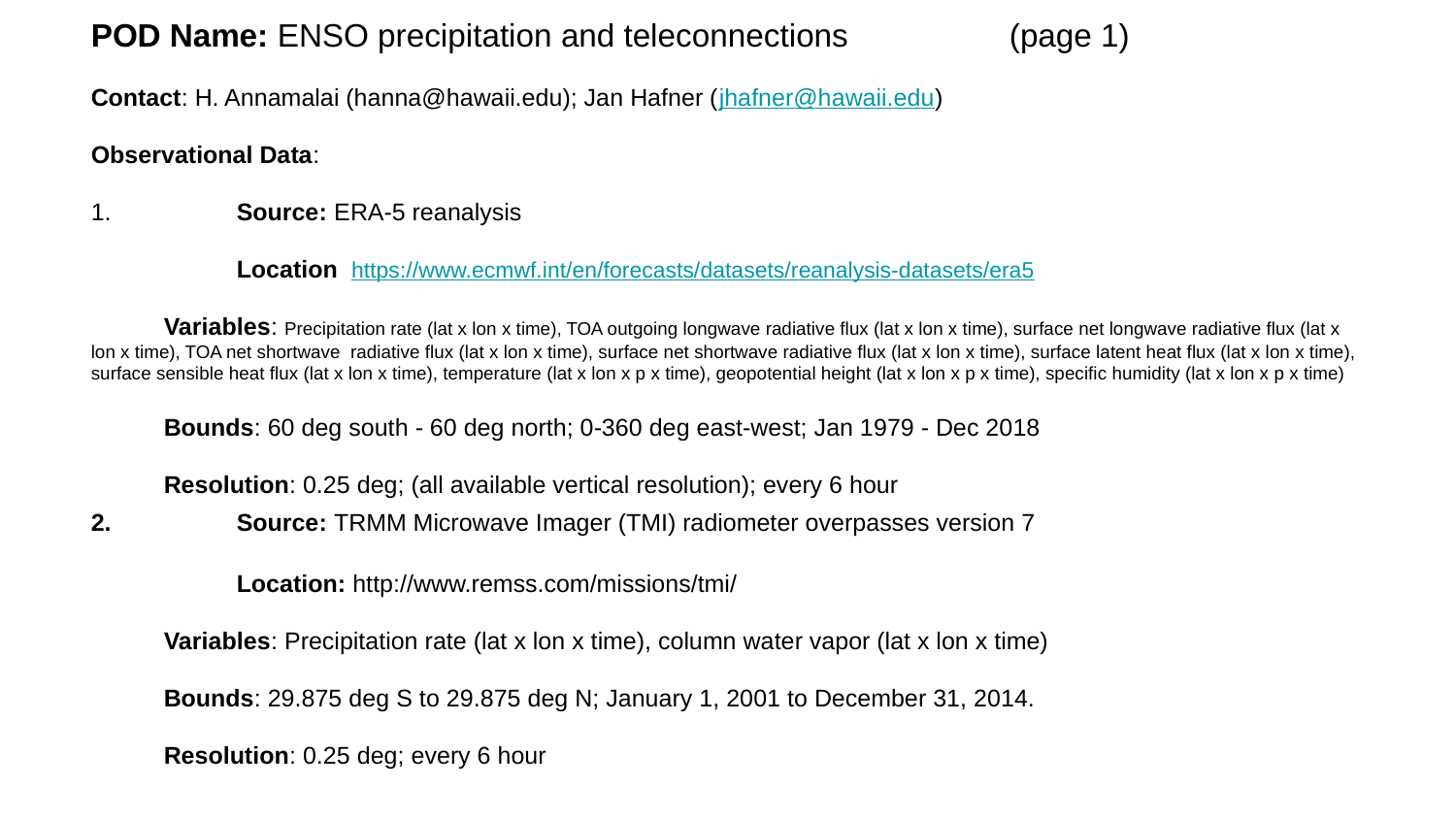

POD Name: ENSO precipitation and teleconnections                  (page 1)
Contact: H. Annamalai (hanna@hawaii.edu); Jan Hafner (jhafner@hawaii.edu)
Observational Data:
1.	Source: ERA-5 reanalysis
	Location  https://www.ecmwf.int/en/forecasts/datasets/reanalysis-datasets/era5
Variables: Precipitation rate (lat x lon x time), TOA outgoing longwave radiative flux (lat x lon x time), surface net longwave radiative flux (lat x lon x time), TOA net shortwave  radiative flux (lat x lon x time), surface net shortwave radiative flux (lat x lon x time), surface latent heat flux (lat x lon x time), surface sensible heat flux (lat x lon x time), temperature (lat x lon x p x time), geopotential height (lat x lon x p x time), specific humidity (lat x lon x p x time)
Bounds: 60 deg south - 60 deg north; 0-360 deg east-west; Jan 1979 - Dec 2018
Resolution: 0.25 deg; (all available vertical resolution); every 6 hour
2. 	Source: TRMM Microwave Imager (TMI) radiometer overpasses version 7
	Location: http://www.remss.com/missions/tmi/
Variables: Precipitation rate (lat x lon x time), column water vapor (lat x lon x time)
Bounds: 29.875 deg S to 29.875 deg N; January 1, 2001 to December 31, 2014.
Resolution: 0.25 deg; every 6 hour

#